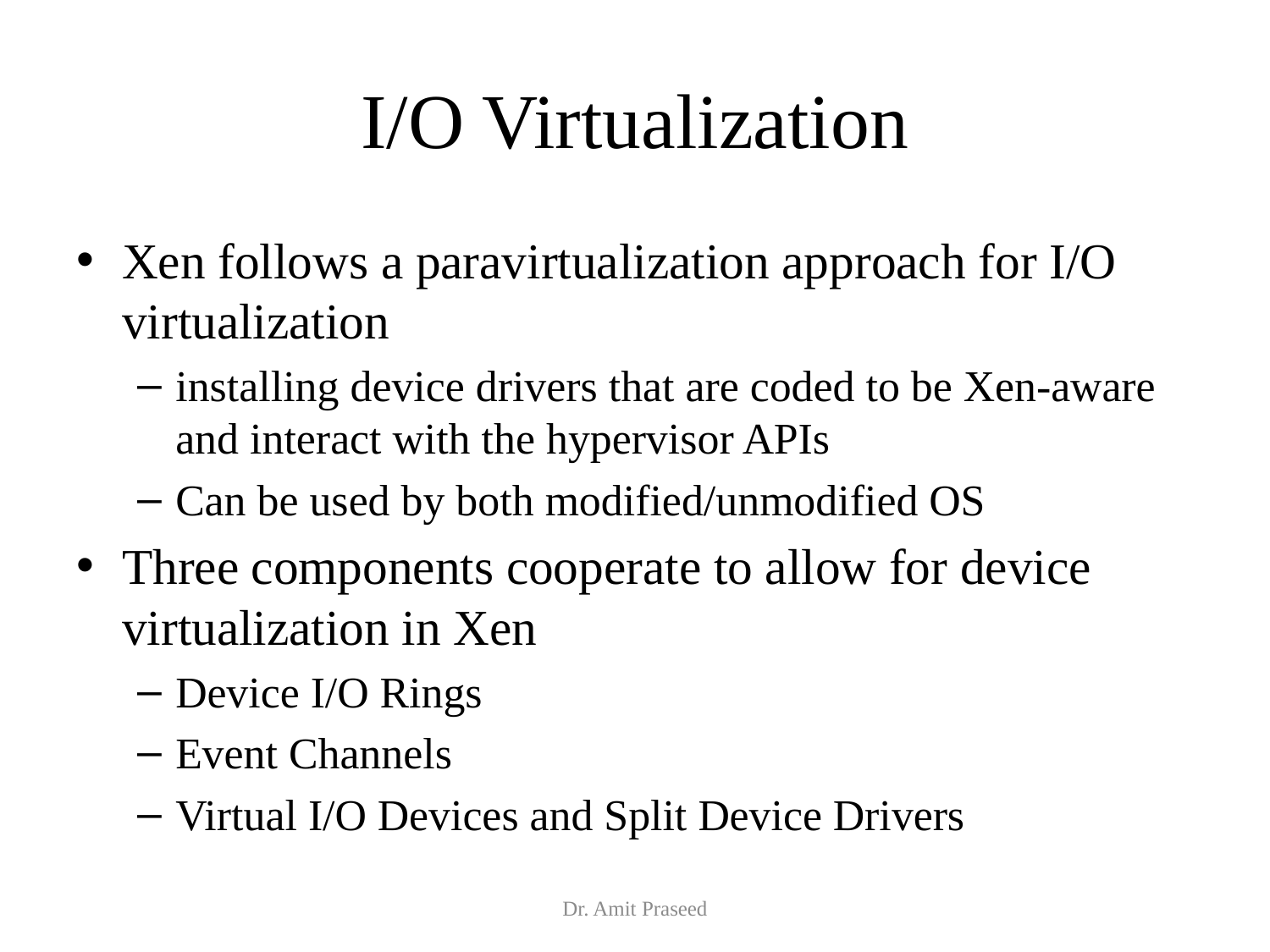

# I/O Virtualization
Xen follows a paravirtualization approach for I/O virtualization
installing device drivers that are coded to be Xen-aware and interact with the hypervisor APIs
Can be used by both modified/unmodified OS
Three components cooperate to allow for device virtualization in Xen
Device I/O Rings
Event Channels
Virtual I/O Devices and Split Device Drivers
Dr. Amit Praseed